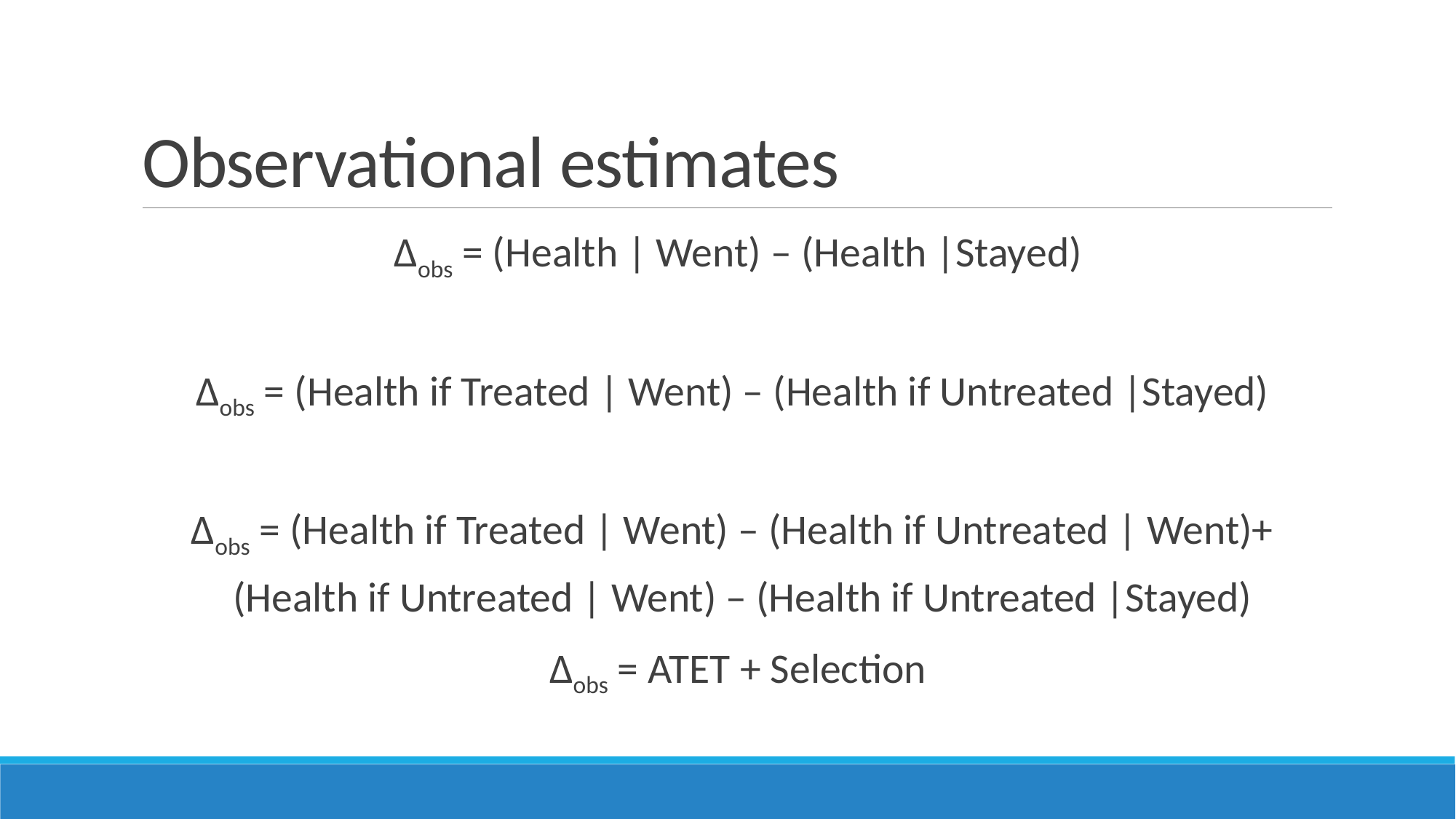

# Observational estimates
Δobs = (Health | Went) – (Health |Stayed)

Δobs = (Health if Treated | Went) – (Health if Untreated |Stayed)

Δobs = (Health if Treated | Went) – (Health if Untreated | Went)+
 (Health if Untreated | Went) – (Health if Untreated |Stayed)
Δobs = ATET + Selection